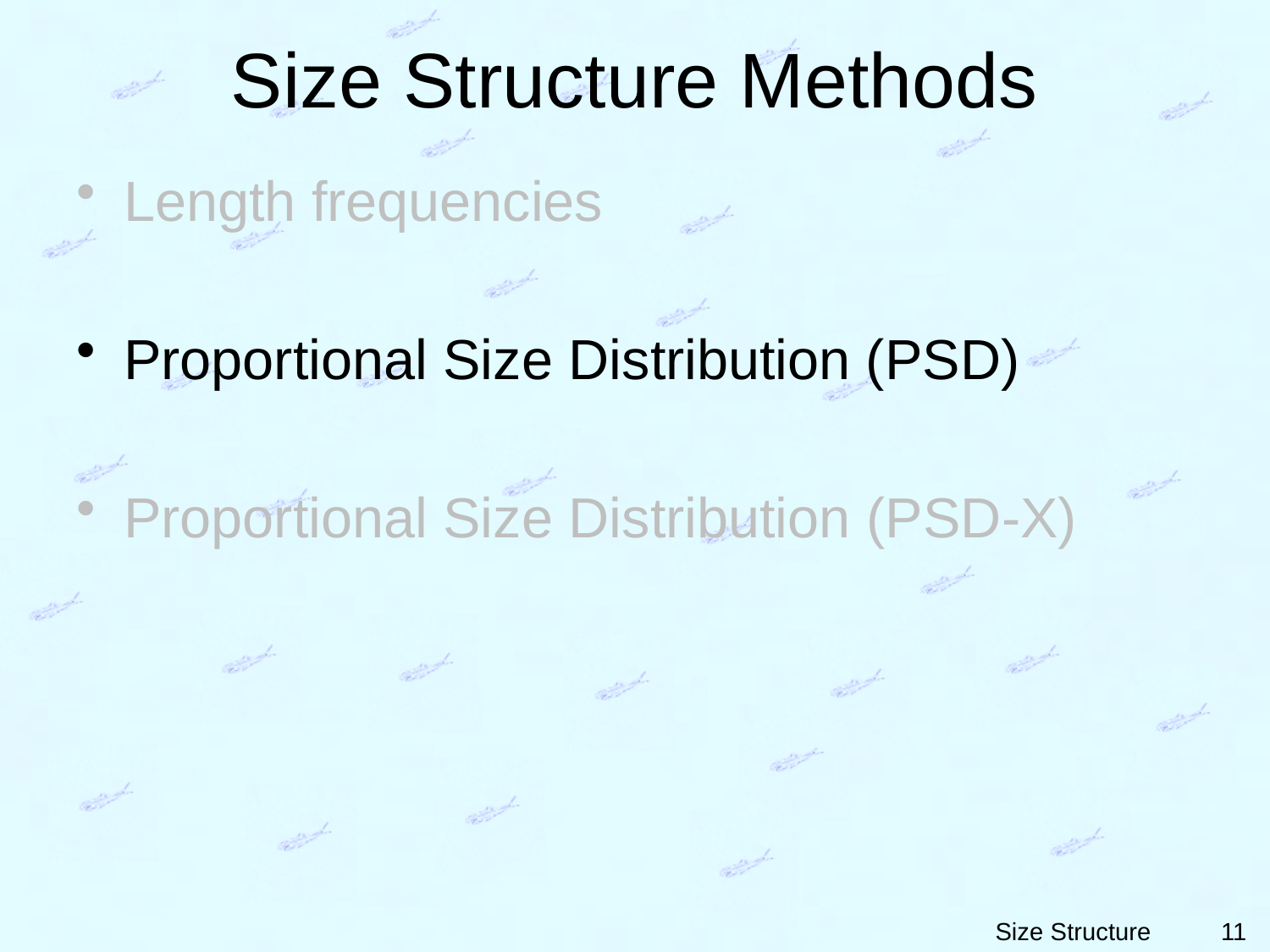

# Size Structure Methods
Length frequencies

Proportional Size Distribution (PSD)

Proportional Size Distribution (PSD-X)
11
Size Structure